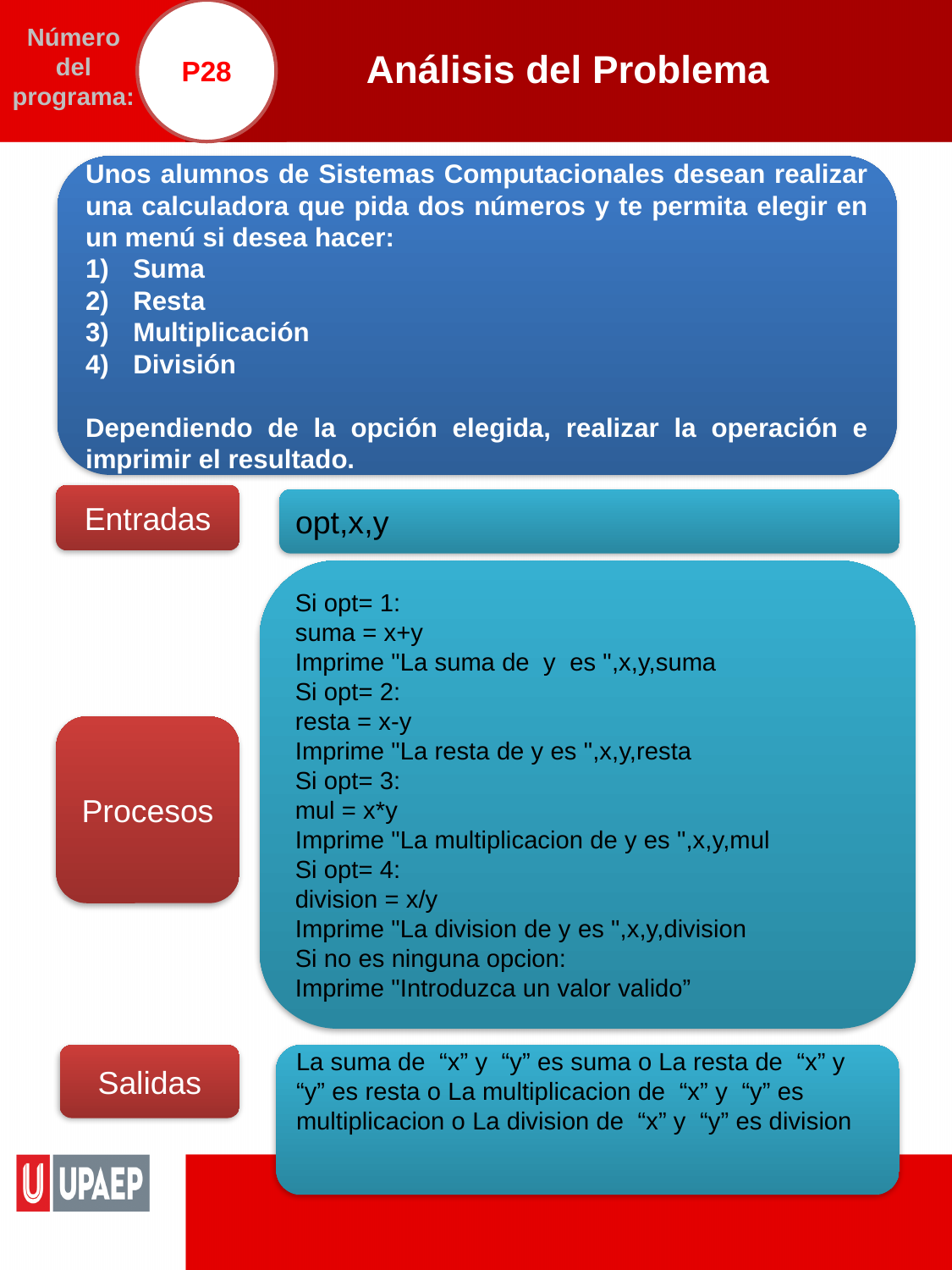

P28
# Análisis del Problema
Número del programa:
Unos alumnos de Sistemas Computacionales desean realizar una calculadora que pida dos números y te permita elegir en un menú si desea hacer:
Suma
Resta
Multiplicación
División

Dependiendo de la opción elegida, realizar la operación e imprimir el resultado.

Entradas
opt,x,y
Si opt= 1:
suma = x+y
Imprime "La suma de  y  es ",x,y,suma
Si opt= 2:
resta = x-y
Imprime "La resta de y es ",x,y,resta
Si opt= 3:
mul = x*y
Imprime "La multiplicacion de y es ",x,y,mul
Si opt= 4:
division = x/y
Imprime "La division de y es ",x,y,division
Si no es ninguna opcion:
Imprime "Introduzca un valor valido”
Procesos
La suma de  “x” y  “y” es suma o La resta de  “x” y  “y” es resta o La multiplicacion de  “x” y  “y” es multiplicacion o La division de  “x” y  “y” es division

Salidas